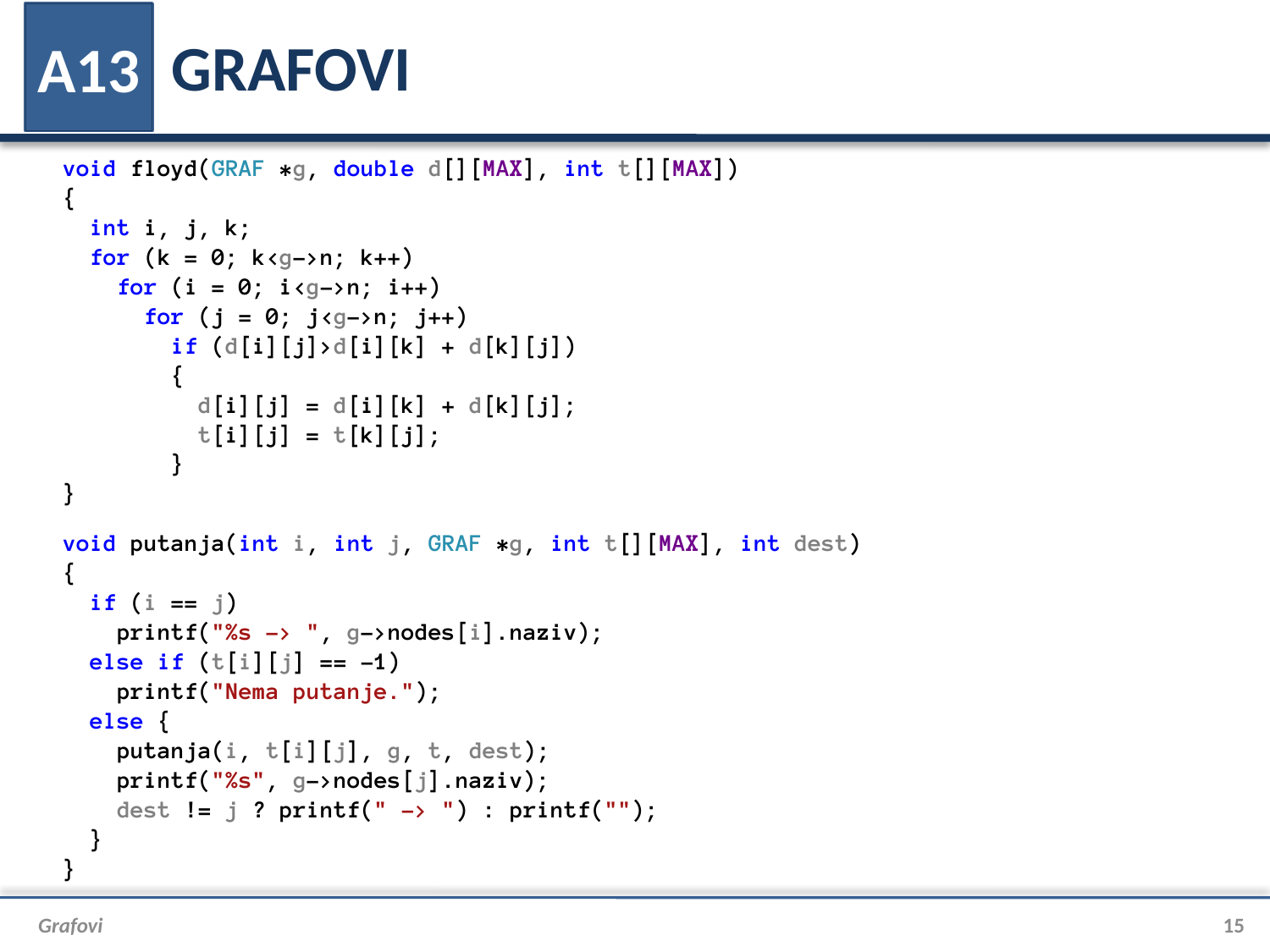

# GRAFOVI
A13
void floyd(GRAF *g, double d[][MAX], int t[][MAX])
{
  int i, j, k;
  for (k = 0; k<g->n; k++)
    for (i = 0; i<g->n; i++)
      for (j = 0; j<g->n; j++)
        if (d[i][j]>d[i][k] + d[k][j])
        {
          d[i][j] = d[i][k] + d[k][j];
          t[i][j] = t[k][j];
        }
}
void putanja(int i, int j, GRAF *g, int t[][MAX], int dest)
{
  if (i == j)
    printf("%s -> ", g->nodes[i].naziv);
  else if (t[i][j] == -1)
    printf("Nema putanje.");
  else {
    putanja(i, t[i][j], g, t, dest);
    printf("%s", g->nodes[j].naziv);
    dest != j ? printf(" -> ") : printf("");
  }
}
Grafovi
15